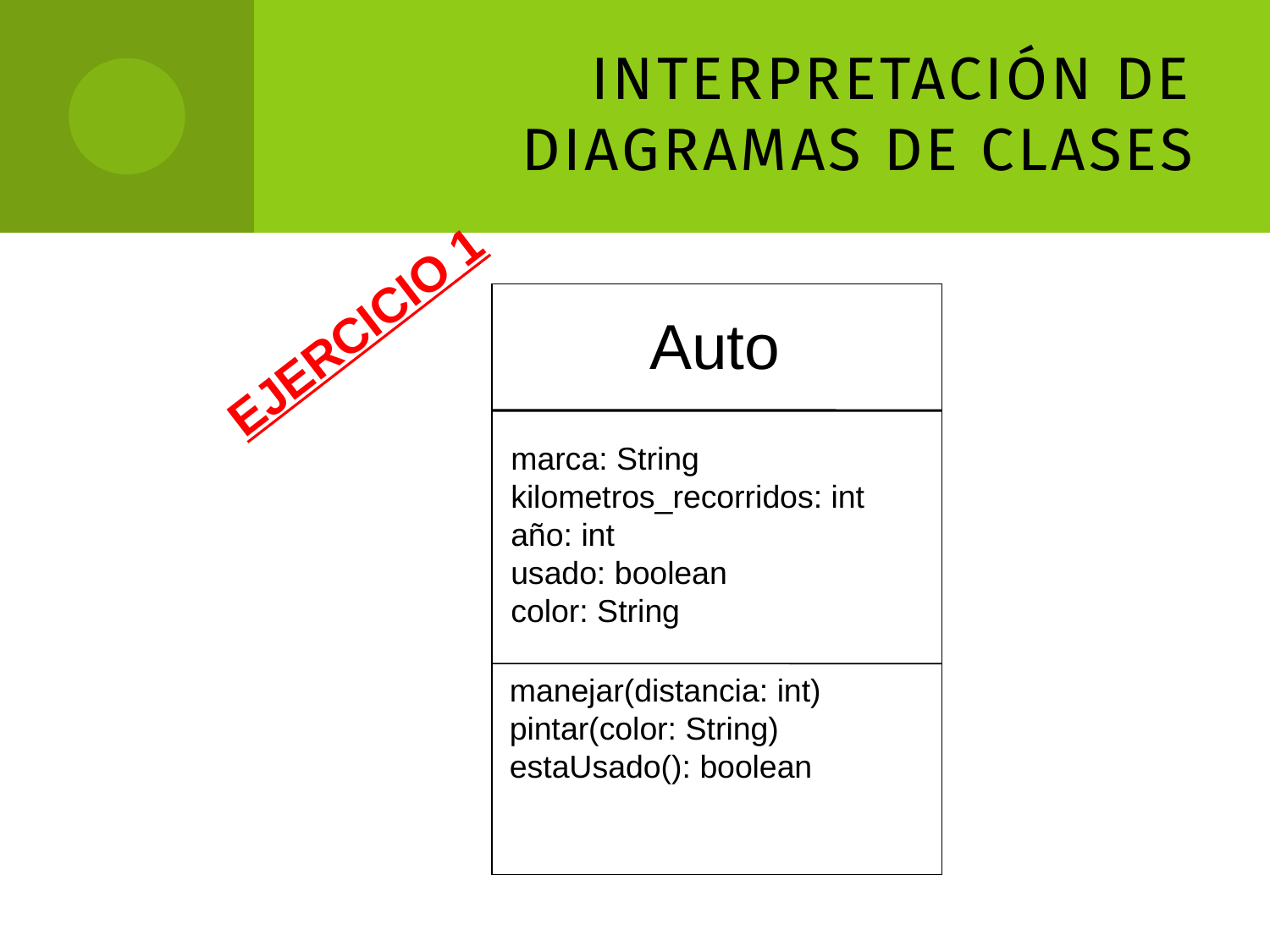

# Interpretación de diagramas de clases

EJERCICIO 1
Auto
marca: String
kilometros_recorridos: int
año: int
usado: boolean
color: String
manejar(distancia: int)
pintar(color: String)
estaUsado(): boolean